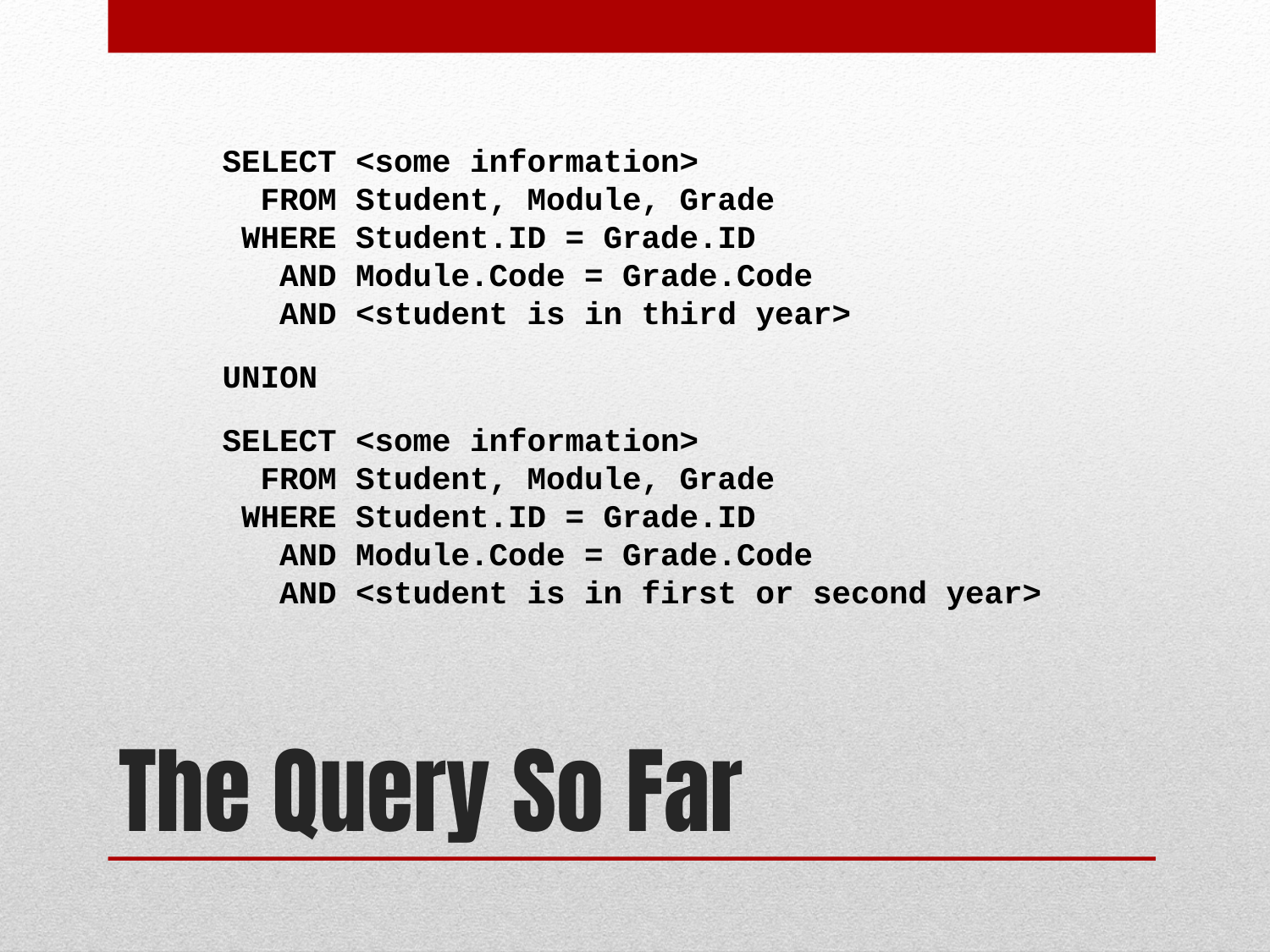

SELECT <some information>
  FROM Student, Module, Grade
 WHERE Student.ID = Grade.ID
   AND Module.Code = Grade.Code
   AND <student is in third year>

UNION

SELECT <some information>
  FROM Student, Module, Grade
 WHERE Student.ID = Grade.ID
   AND Module.Code = Grade.Code
   AND <student is in first or second year>

# The Query So Far